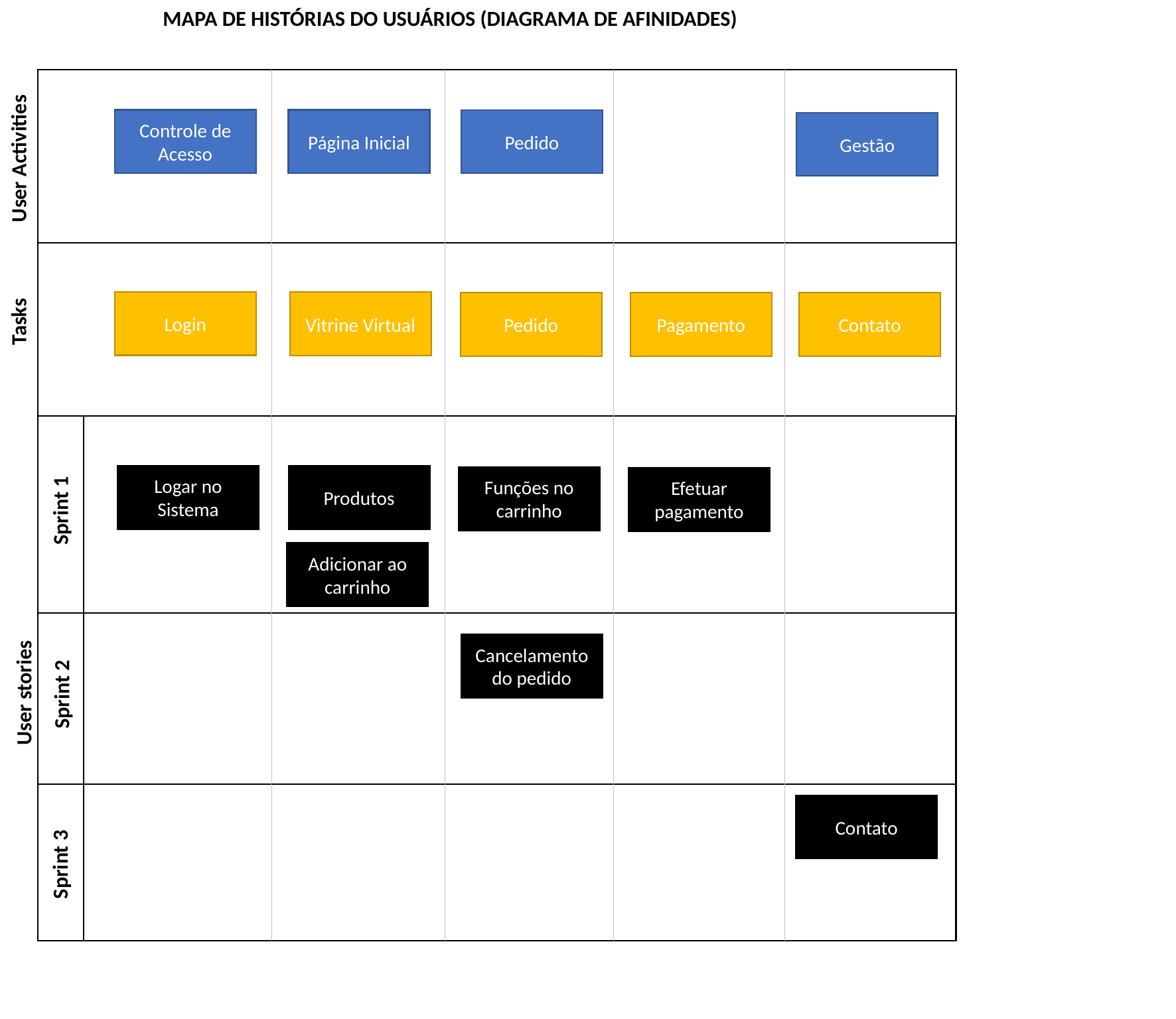

MAPA DE HISTÓRIAS DO USUÁRIOS (DIAGRAMA DE AFINIDADES)

Controle de Acesso
Página Inicial
Pedido
Gestão
User Activities

Login
Vitrine Virtual
Pedido
Pagamento
Contato
Tasks

Logar no Sistema
Produtos
Funções no carrinho
Efetuar pagamento
Sprint 1
Adicionar ao carrinho

Cancelamento do pedido
User stories
Sprint 2

Contato
Sprint 3